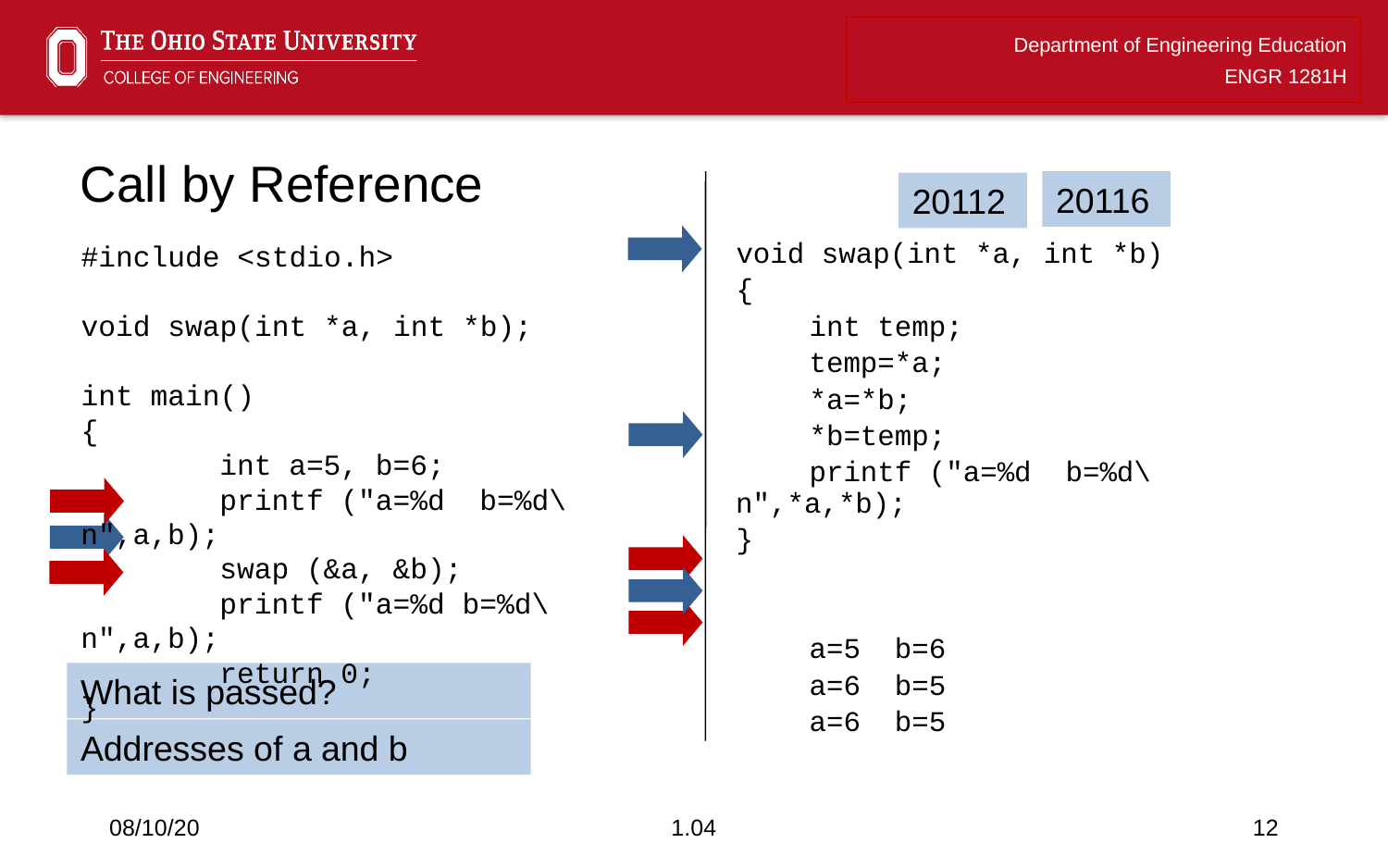

# Call by Reference

20116
20112

#include <stdio.h>

void swap(int *a, int *b);

int main()
{
	int a=5, b=6;
	printf ("a=%d  b=%d\n",a,b);
	swap (&a, &b);
	printf ("a=%d b=%d\n",a,b);
	return 0;
}
void swap(int *a, int *b)
{
	int temp;
	temp=*a;
	*a=*b;
	*b=temp;
	printf ("a=%d  b=%d\n",*a,*b);
}

	a=5  b=6
	a=6  b=5
	a=6  b=5

What is passed?
Addresses of a and b
08/10/20
1.04
12